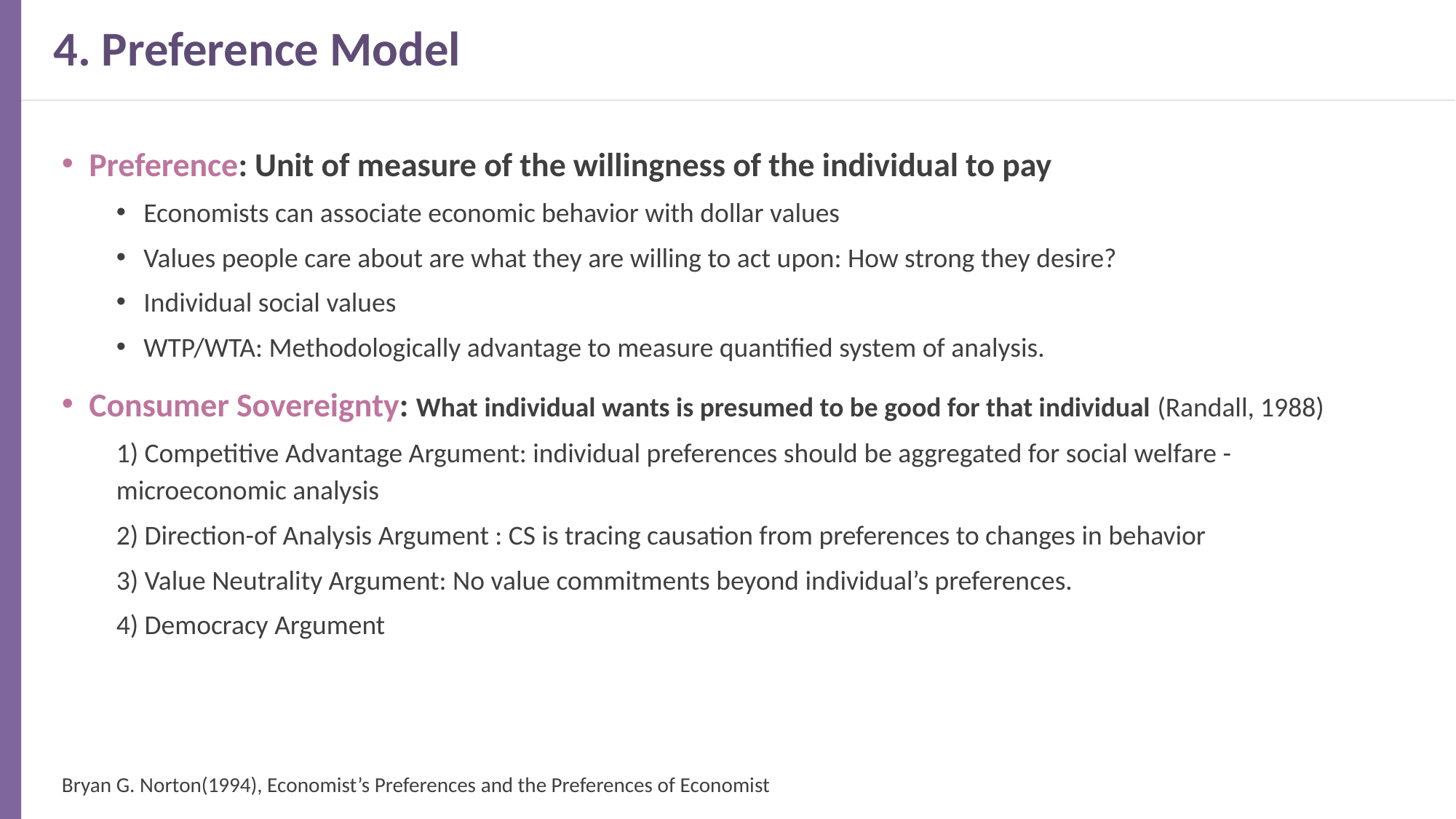

# 4. Preference Model
Preference: Unit of measure of the willingness of the individual to pay
Economists can associate economic behavior with dollar values
Values people care about are what they are willing to act upon: How strong they desire?
Individual social values
WTP/WTA: Methodologically advantage to measure quantified system of analysis.
Consumer Sovereignty: What individual wants is presumed to be good for that individual (Randall, 1988)
1) Competitive Advantage Argument: individual preferences should be aggregated for social welfare - microeconomic analysis
2) Direction-of Analysis Argument : CS is tracing causation from preferences to changes in behavior
3) Value Neutrality Argument: No value commitments beyond individual’s preferences.
4) Democracy Argument
Bryan G. Norton(1994), Economist’s Preferences and the Preferences of Economist